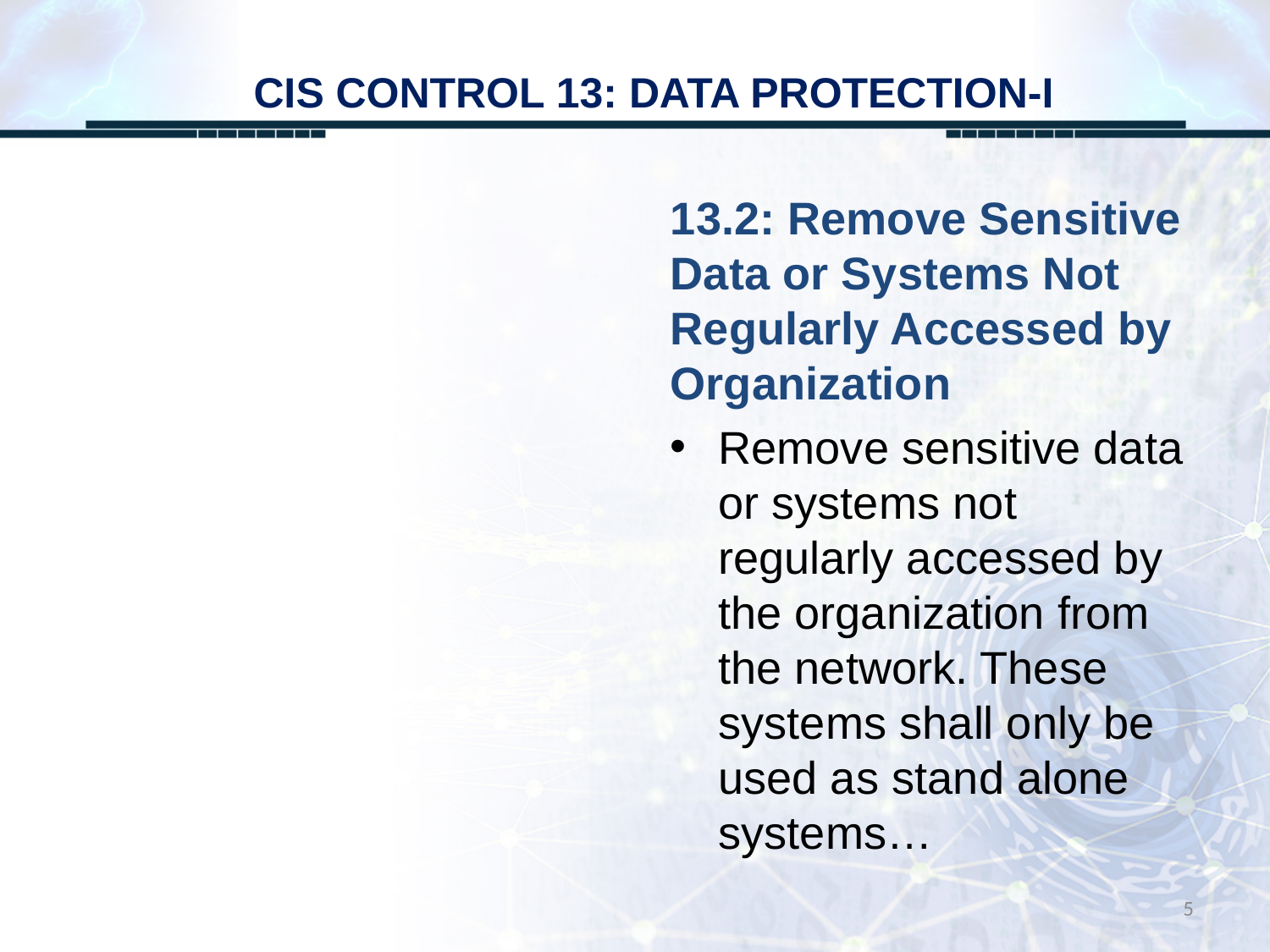

# CIS CONTROL 13: DATA PROTECTION-I
13.2: Remove Sensitive Data or Systems Not Regularly Accessed by Organization
Remove sensitive data or systems not regularly accessed by the organization from the network. These systems shall only be used as stand alone systems…
5